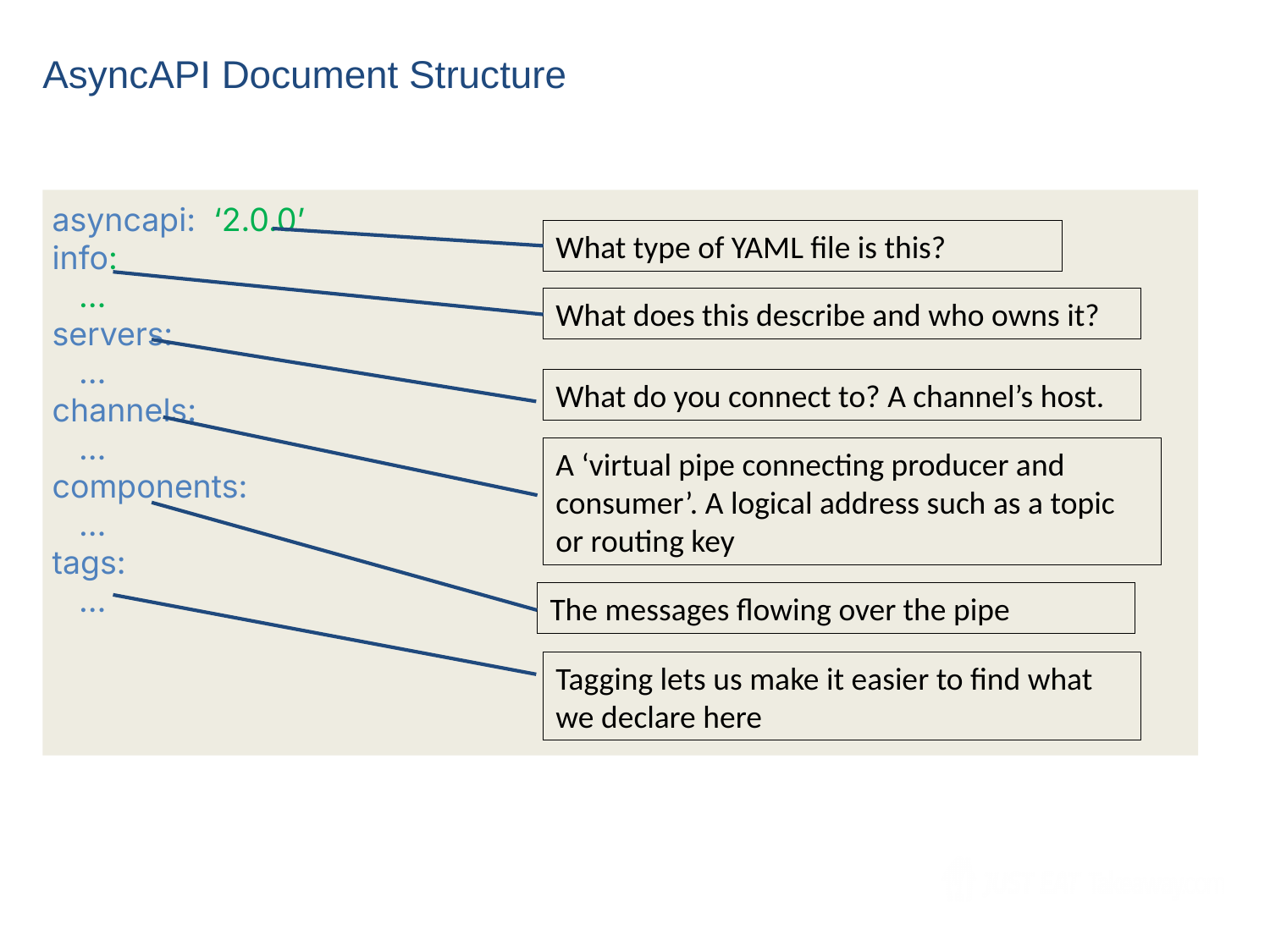

# AsyncAPI Document Structure
asyncapi:  ‘2.0.0’
info:
   …
servers:
   …
channels:
   …
components:
   …
tags:
   …

What type of YAML file is this?
What does this describe and who owns it?
What do you connect to? A channel’s host.
A ‘virtual pipe connecting producer and consumer’. A logical address such as a topic or routing key
The messages flowing over the pipe
Tagging lets us make it easier to find what we declare here
106  |  06 21  | AsyncAPI